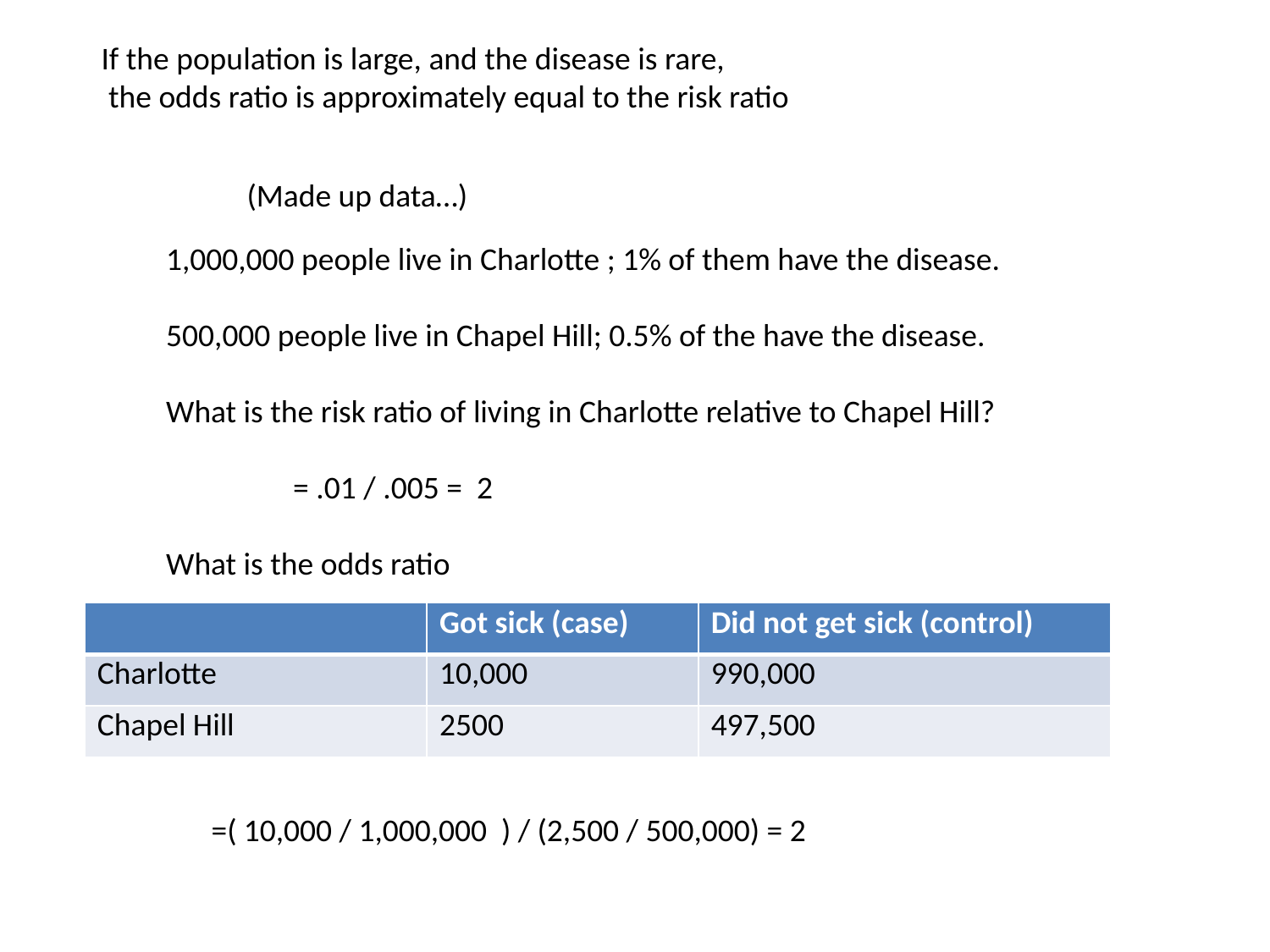

If the population is large, and the disease is rare,
 the odds ratio is approximately equal to the risk ratio

(Made up data…)
1,000,000 people live in Charlotte ; 1% of them have the disease.

500,000 people live in Chapel Hill; 0.5% of the have the disease.

What is the risk ratio of living in Charlotte relative to Chapel Hill?

	= .01 / .005 =  2

What is the odds ratio
|  | Got sick (case) | Did not get sick (control) |
| --- | --- | --- |
| Charlotte | 10,000 | 990,000 |
| Chapel Hill | 2500 | 497,500 |
  =( 10,000 / 1,000,000  ) / (2,500 / 500,000) = 2